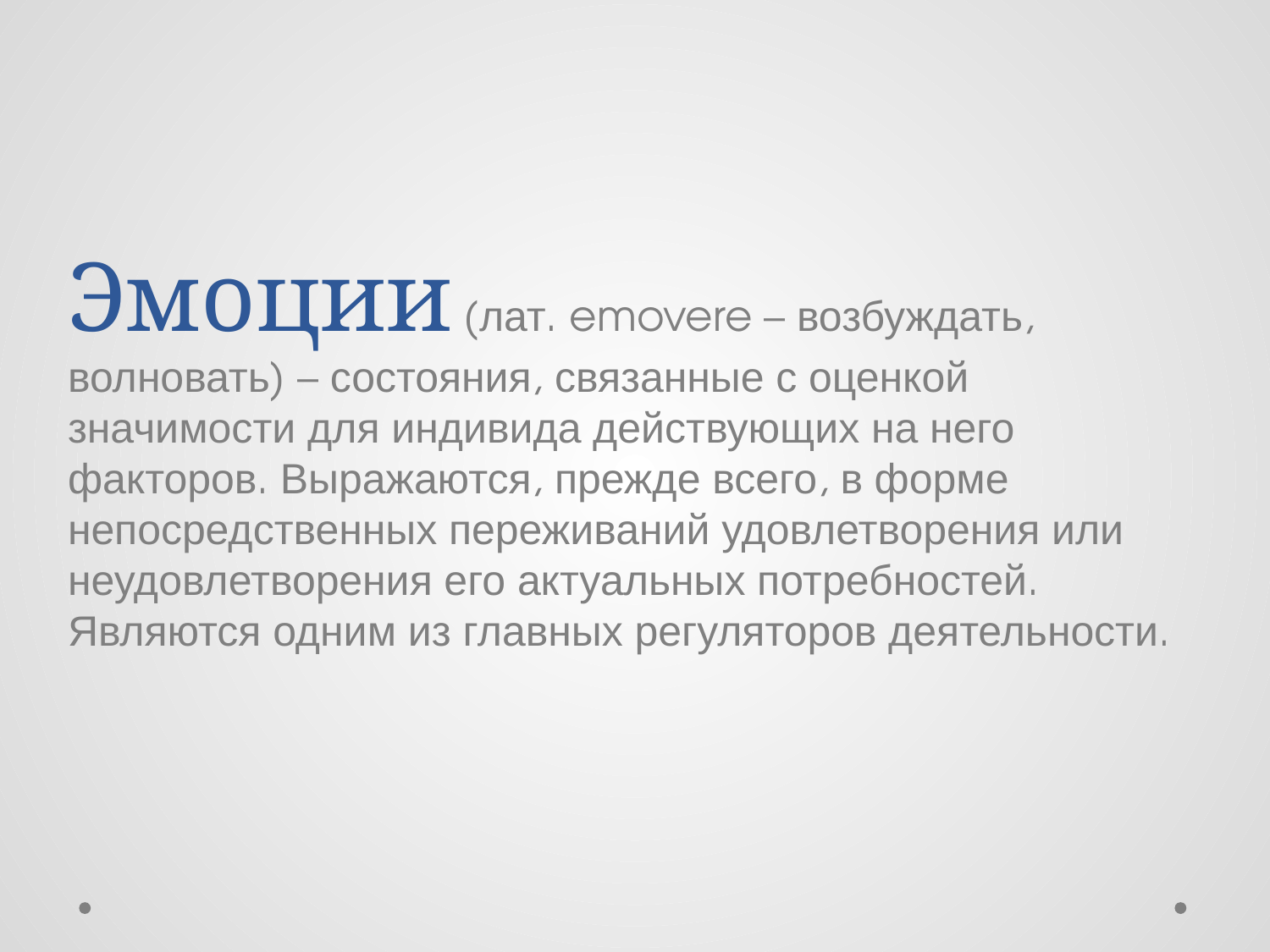

Эмоции (лат. emovere – возбуждать, волновать) – состояния, связанные с оценкой значимости для индивида действующих на него факторов. Выражаются, прежде всего, в форме непосредственных переживаний удовлетворения или неудовлетворения его актуальных потребностей. Являются одним из главных регуляторов деятельности.